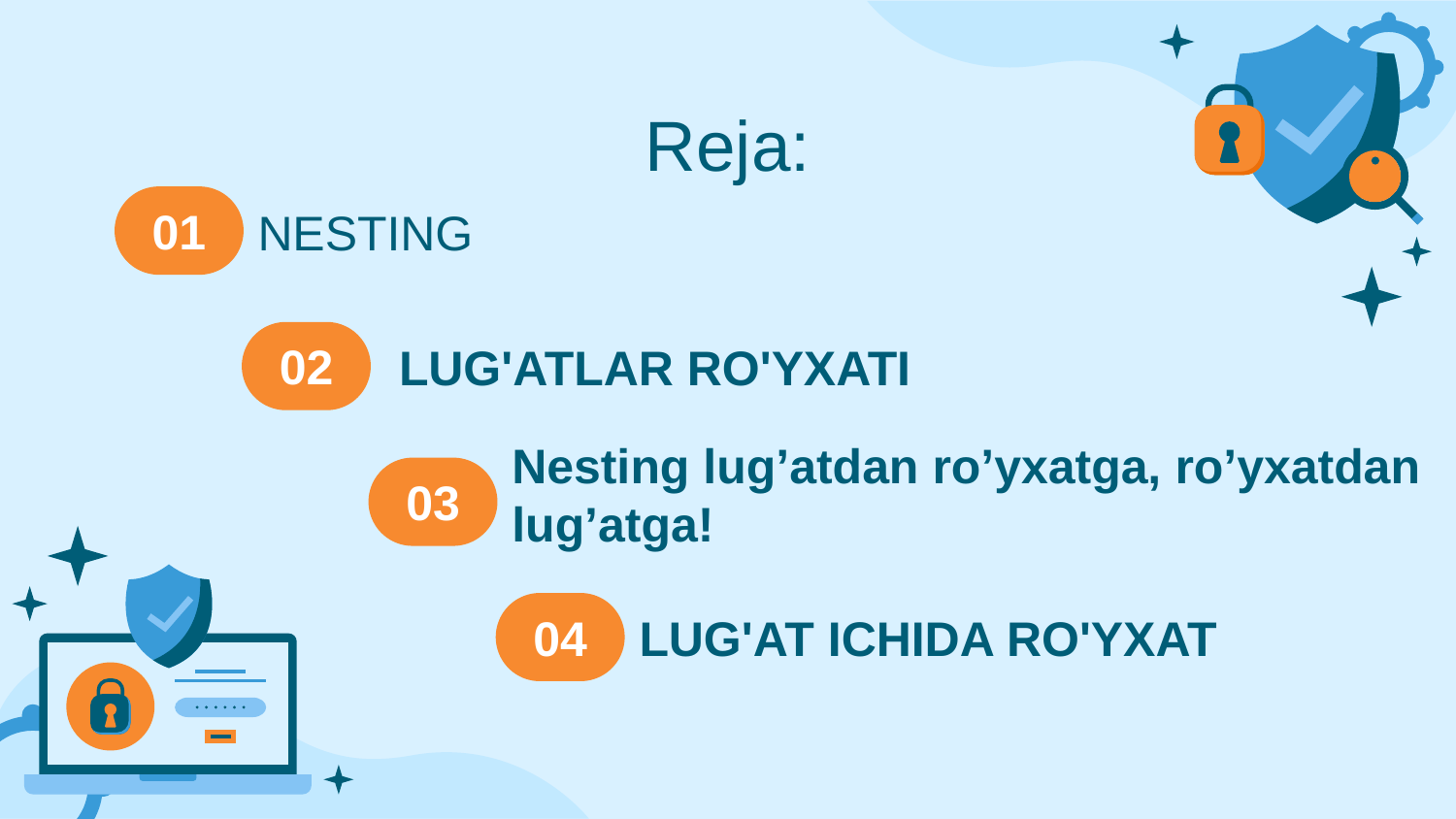

Reja:

01
# NESTING

02
 LUG'ATLAR RO'YXATI

03
Nesting lug’atdan ro’yxatga, ro’yxatdan lug’atga!

04
LUG'AT ICHIDA RO'YXAT